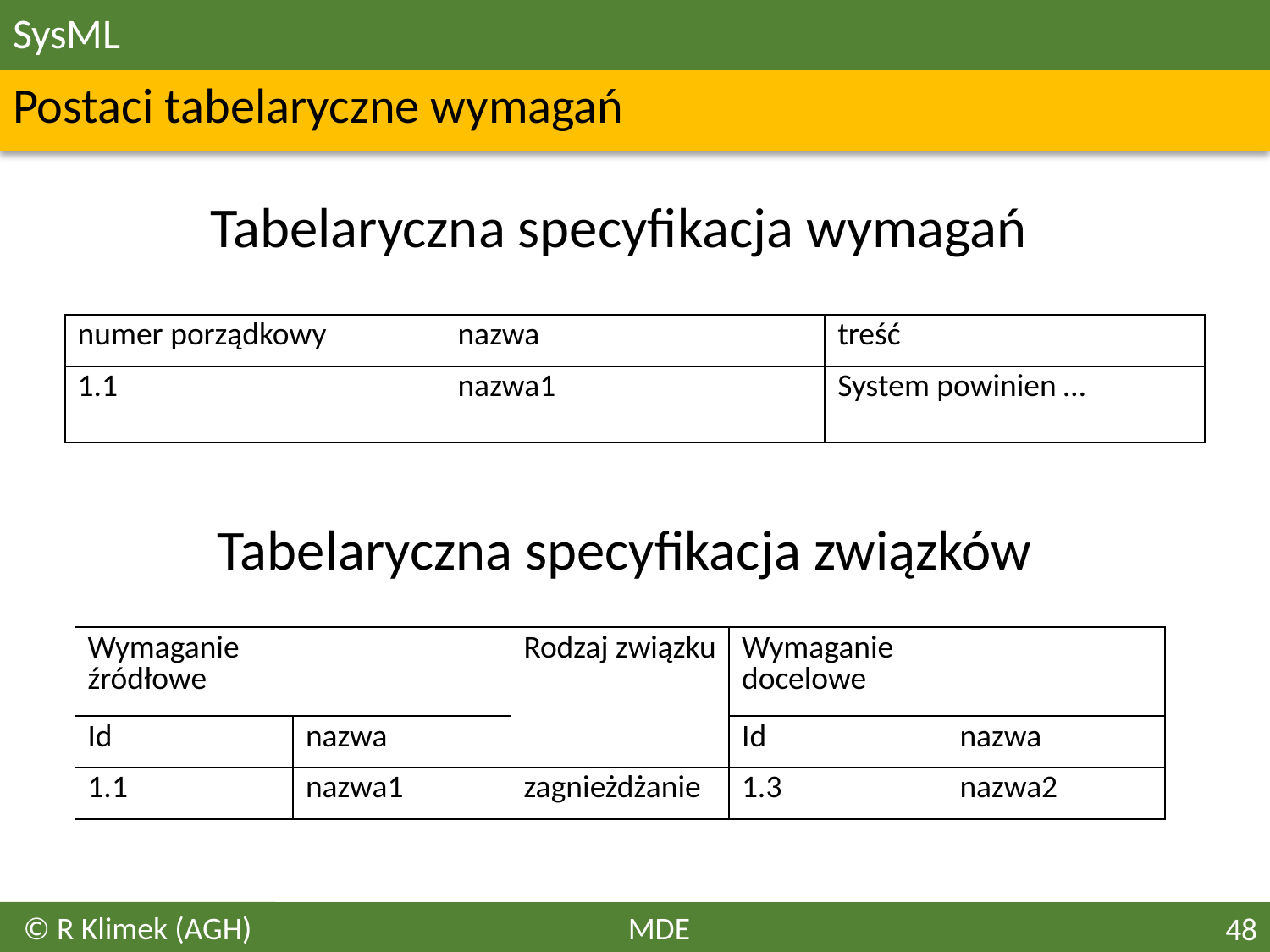

# SysML
Postaci tabelaryczne wymagań
Tabelaryczna specyfikacja wymagań
| numer porządkowy | nazwa | treść |
| --- | --- | --- |
| 1.1 | nazwa1 | System powinien … |
Tabelaryczna specyfikacja związków
| Wymaganie źródłowe |  | Rodzaj związku | Wymaganie docelowe |  |
| --- | --- | --- | --- | --- |
| Id | nazwa |  | Id | nazwa |
| 1.1 | nazwa1 | zagnieżdżanie | 1.3 | nazwa2 |
© R Klimek (AGH)
MDE
48